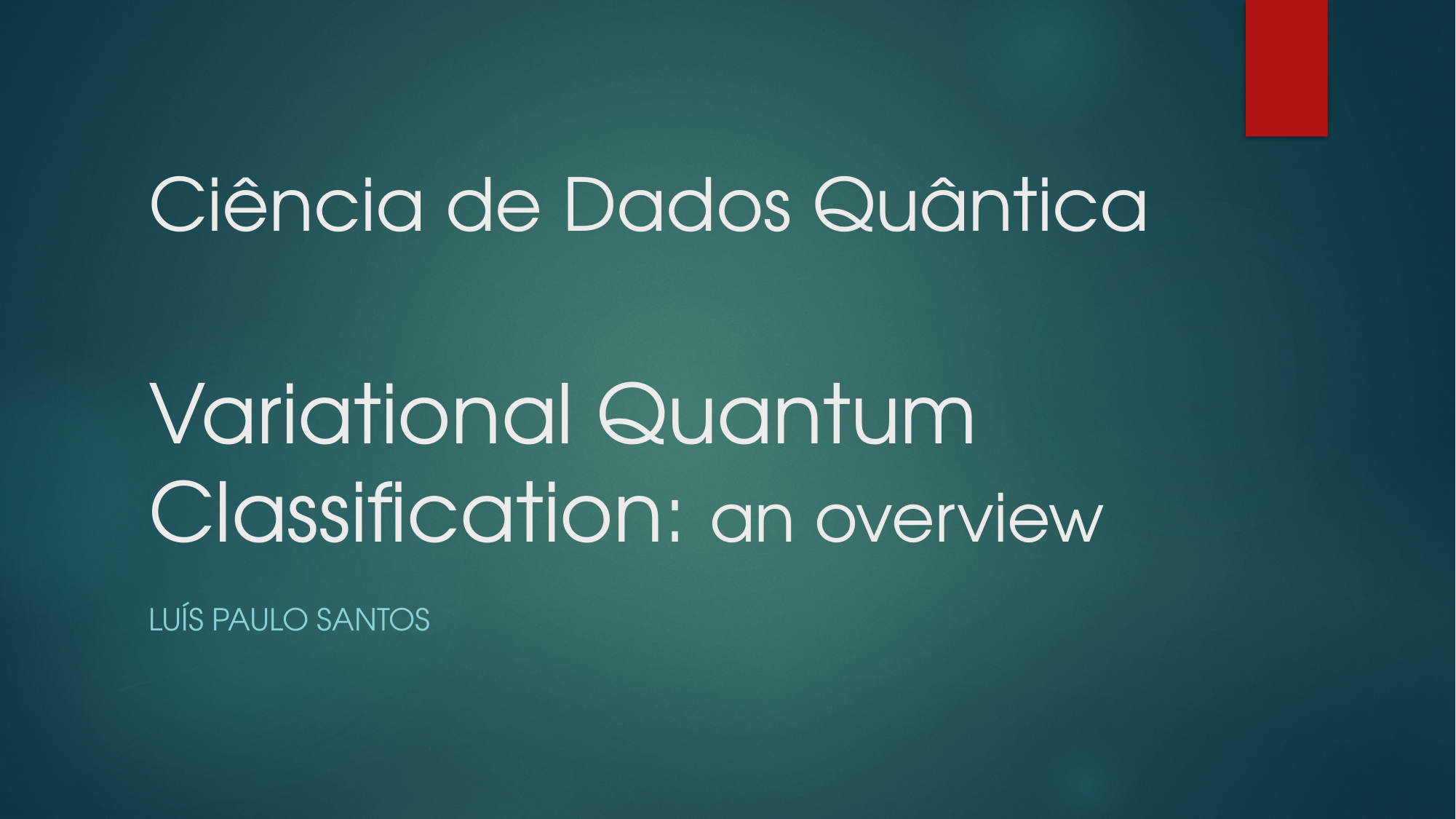

# Ciência de Dados Quântica Variational Quantum Classification: an overview
Luís Paulo santos